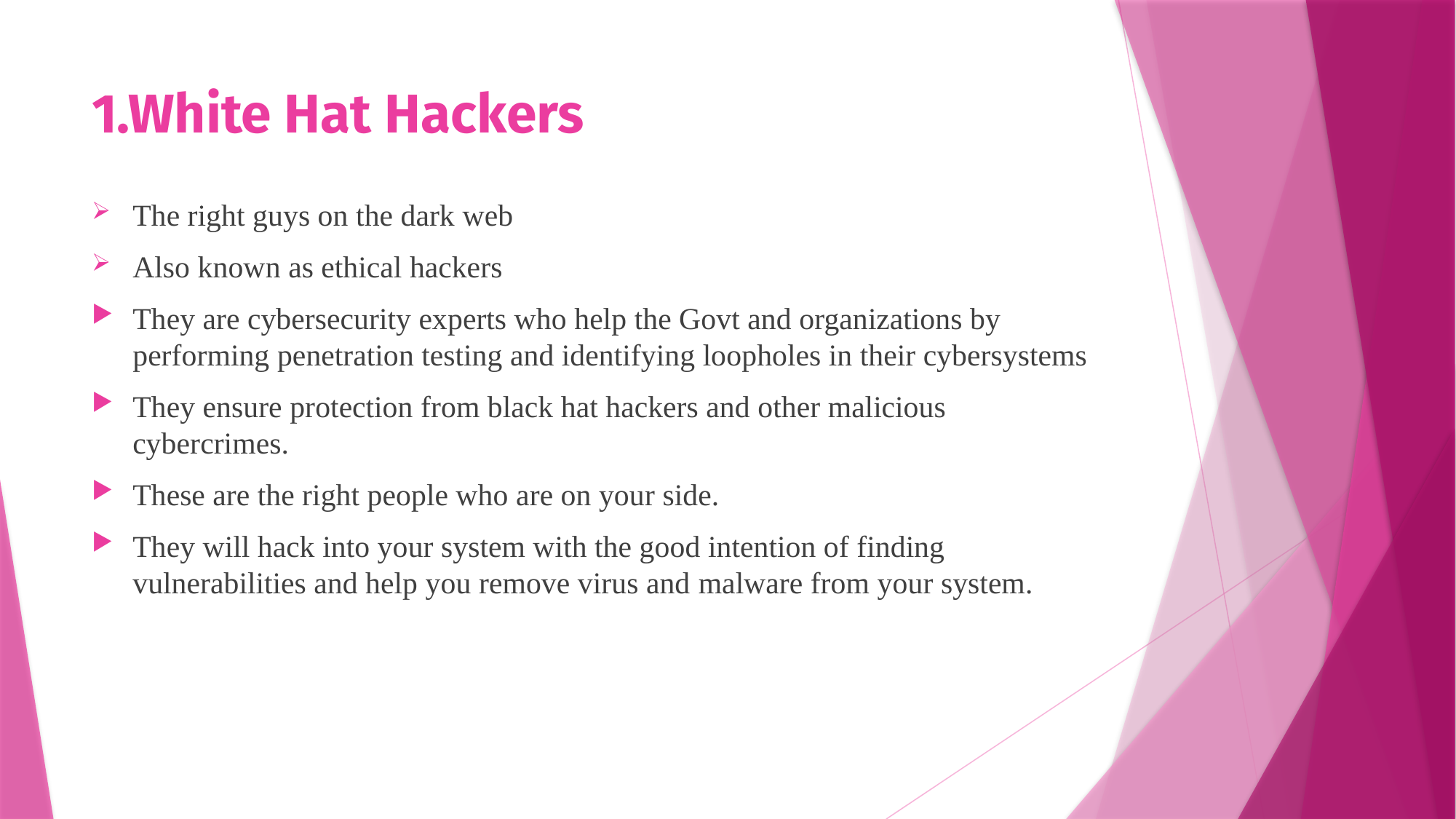

# 1.White Hat Hackers
The right guys on the dark web
Also known as ethical hackers
They are cybersecurity experts who help the Govt and organizations by performing penetration testing and identifying loopholes in their cybersystems
They ensure protection from black hat hackers and other malicious cybercrimes.
These are the right people who are on your side.
They will hack into your system with the good intention of finding vulnerabilities and help you remove virus and malware from your system.